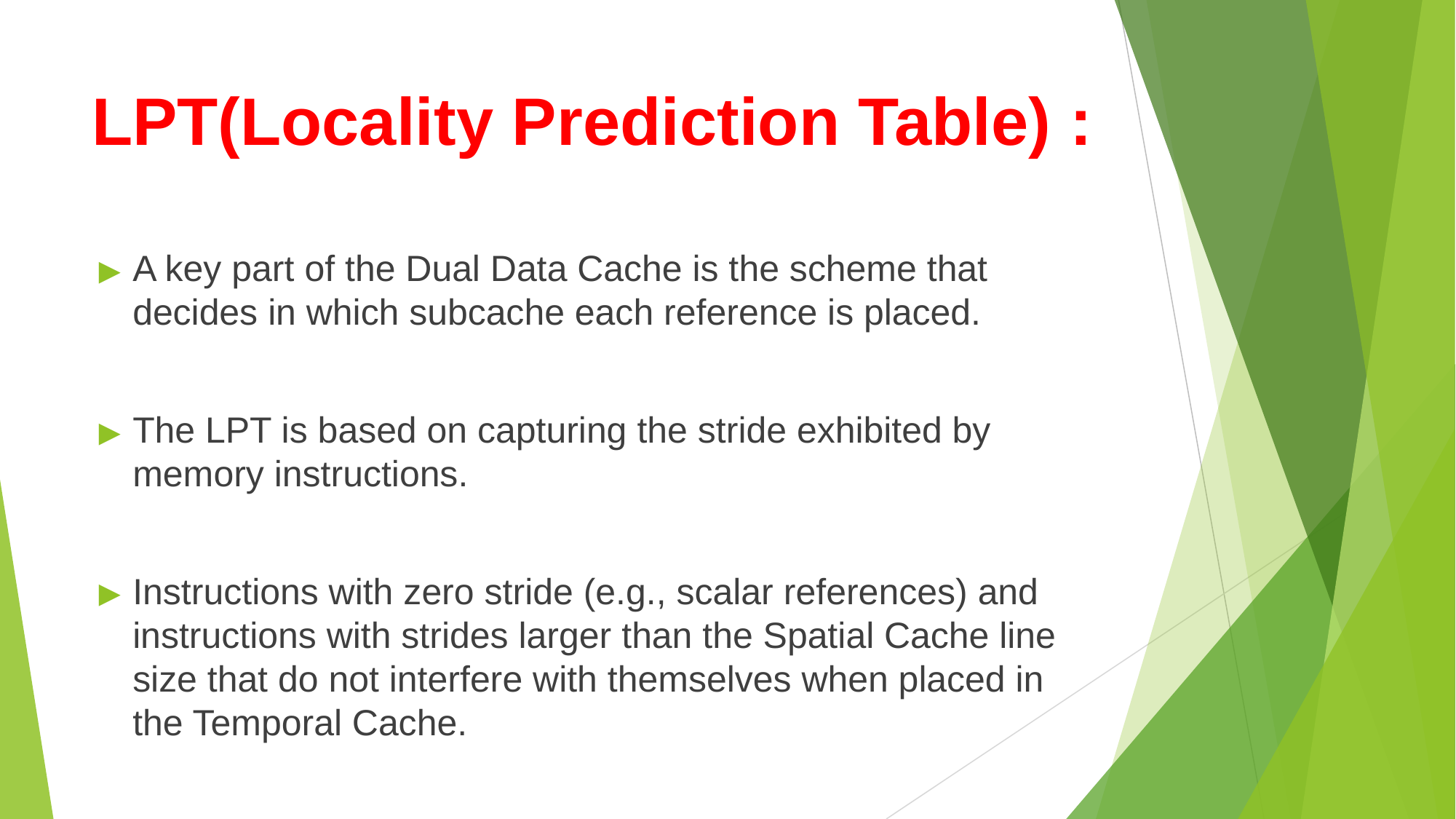

# LPT(Locality Prediction Table) :
A key part of the Dual Data Cache is the scheme that decides in which subcache each reference is placed.

The LPT is based on capturing the stride exhibited by memory instructions.

Instructions with zero stride (e.g., scalar references) and instructions with strides larger than the Spatial Cache line size that do not interfere with themselves when placed in the Temporal Cache.